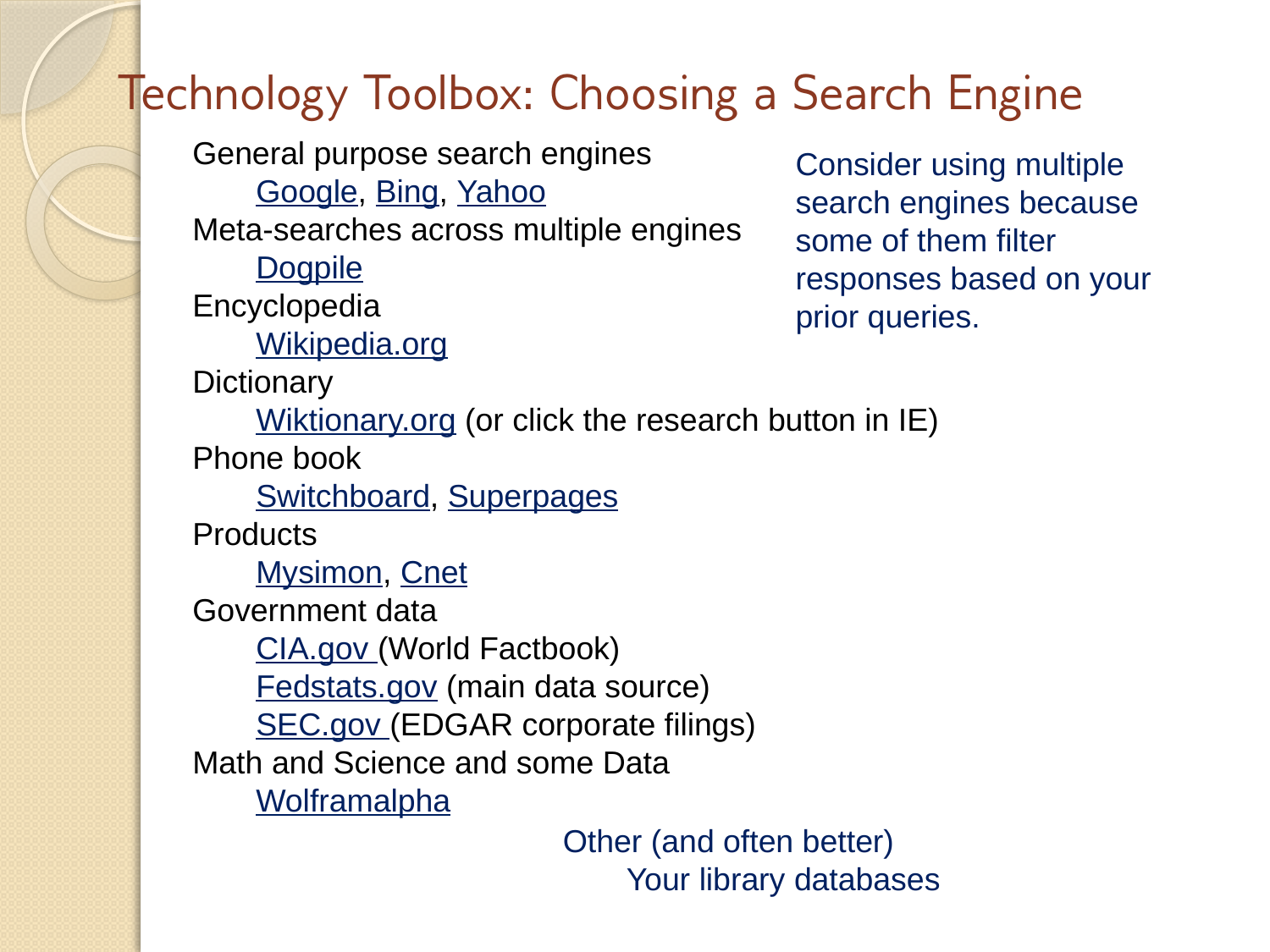

# Technology Toolbox: Choosing a Search Engine
General purpose search engines
	Google, Bing, Yahoo
Meta-searches across multiple engines
	Dogpile
Encyclopedia
	Wikipedia.org
Dictionary
	Wiktionary.org (or click the research button in IE)
Phone book
	Switchboard, Superpages
Products
	Mysimon, Cnet
Government data
	CIA.gov (World Factbook)
	Fedstats.gov (main data source)
	SEC.gov (EDGAR corporate filings)
Math and Science and some Data
	Wolframalpha
Consider using multiple search engines because some of them filter responses based on your prior queries.
Other (and often better)
	Your library databases